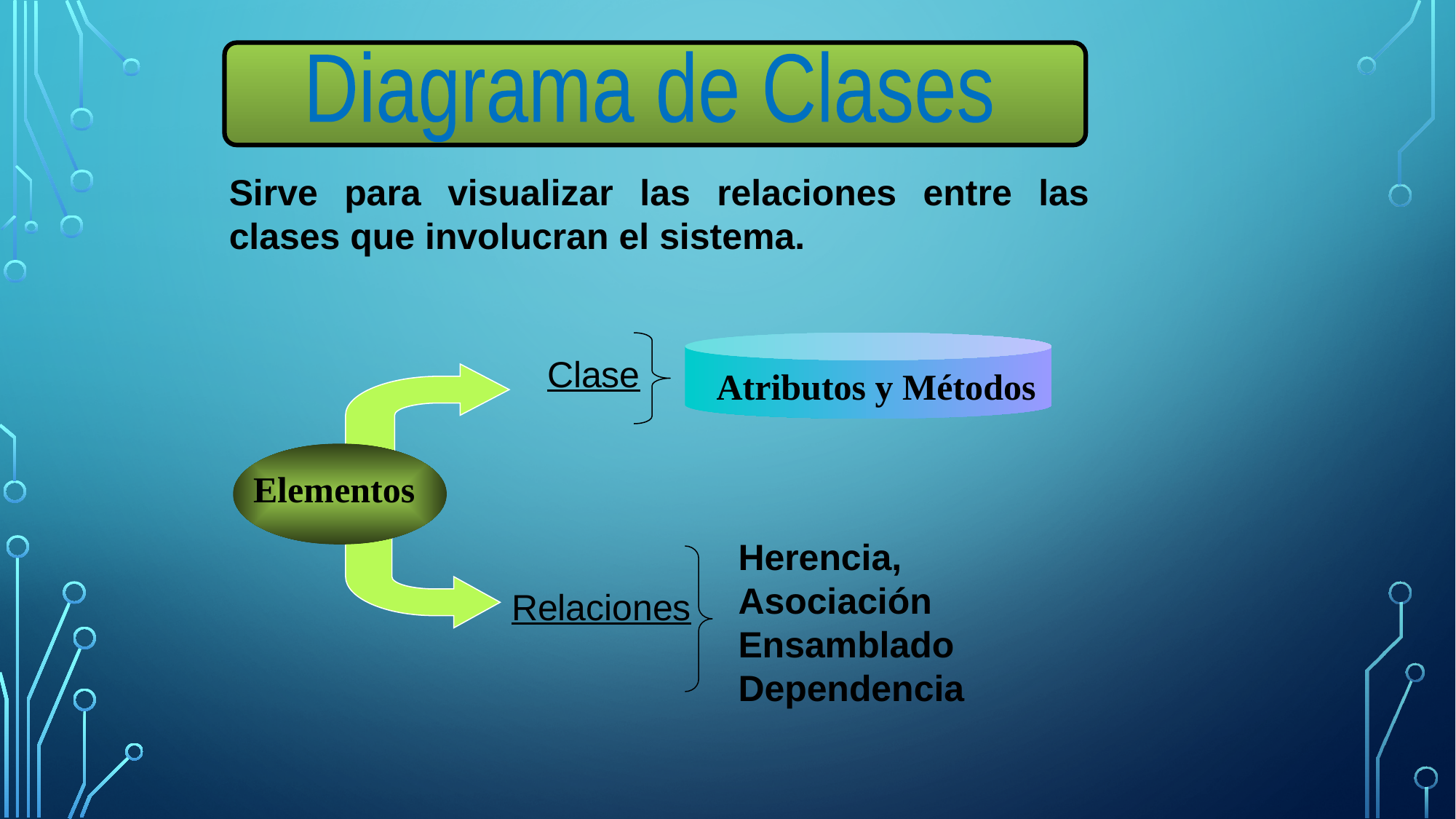

Diagrama de Clases
Sirve para visualizar las relaciones entre las clases que involucran el sistema.

Clase

Herencia,
Asociación
Ensamblado
Dependencia

Relaciones

Atributos y Métodos

Elementos